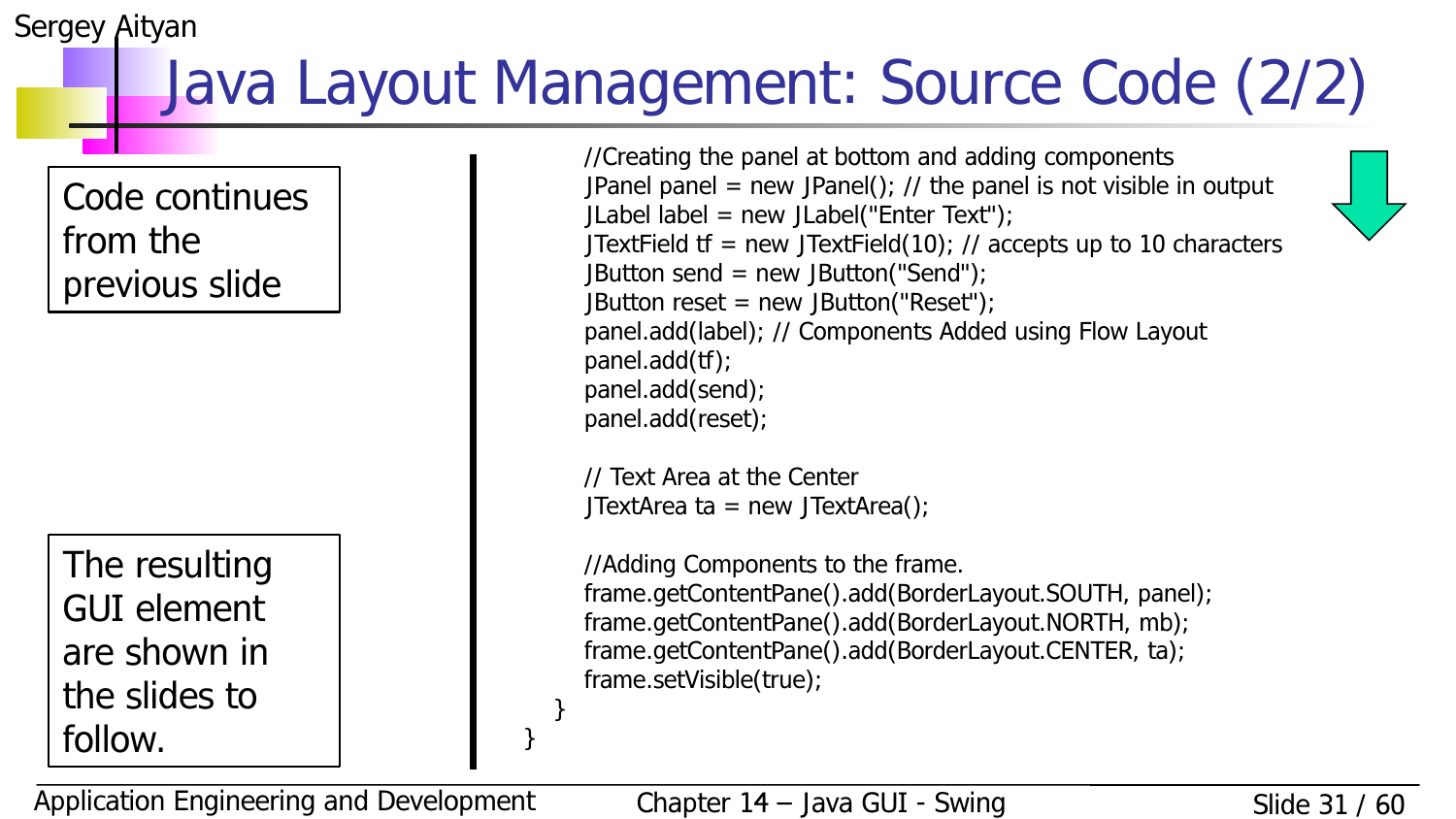

# Java Layout Management: Source Code (2/2)
        //Creating the panel at bottom and adding components
        JPanel panel = new JPanel(); // the panel is not visible in output
        JLabel label = new JLabel("Enter Text");
        JTextField tf = new JTextField(10); // accepts up to 10 characters
        JButton send = new JButton("Send");
        JButton reset = new JButton("Reset");
        panel.add(label); // Components Added using Flow Layout
        panel.add(tf);
        panel.add(send);
        panel.add(reset);

        // Text Area at the Center
        JTextArea ta = new JTextArea();

        //Adding Components to the frame.
        frame.getContentPane().add(BorderLayout.SOUTH, panel);
        frame.getContentPane().add(BorderLayout.NORTH, mb);
        frame.getContentPane().add(BorderLayout.CENTER, ta);
        frame.setVisible(true);
    }
}

Code continues from the previous slide
The resulting GUI element are shown in the slides to follow.